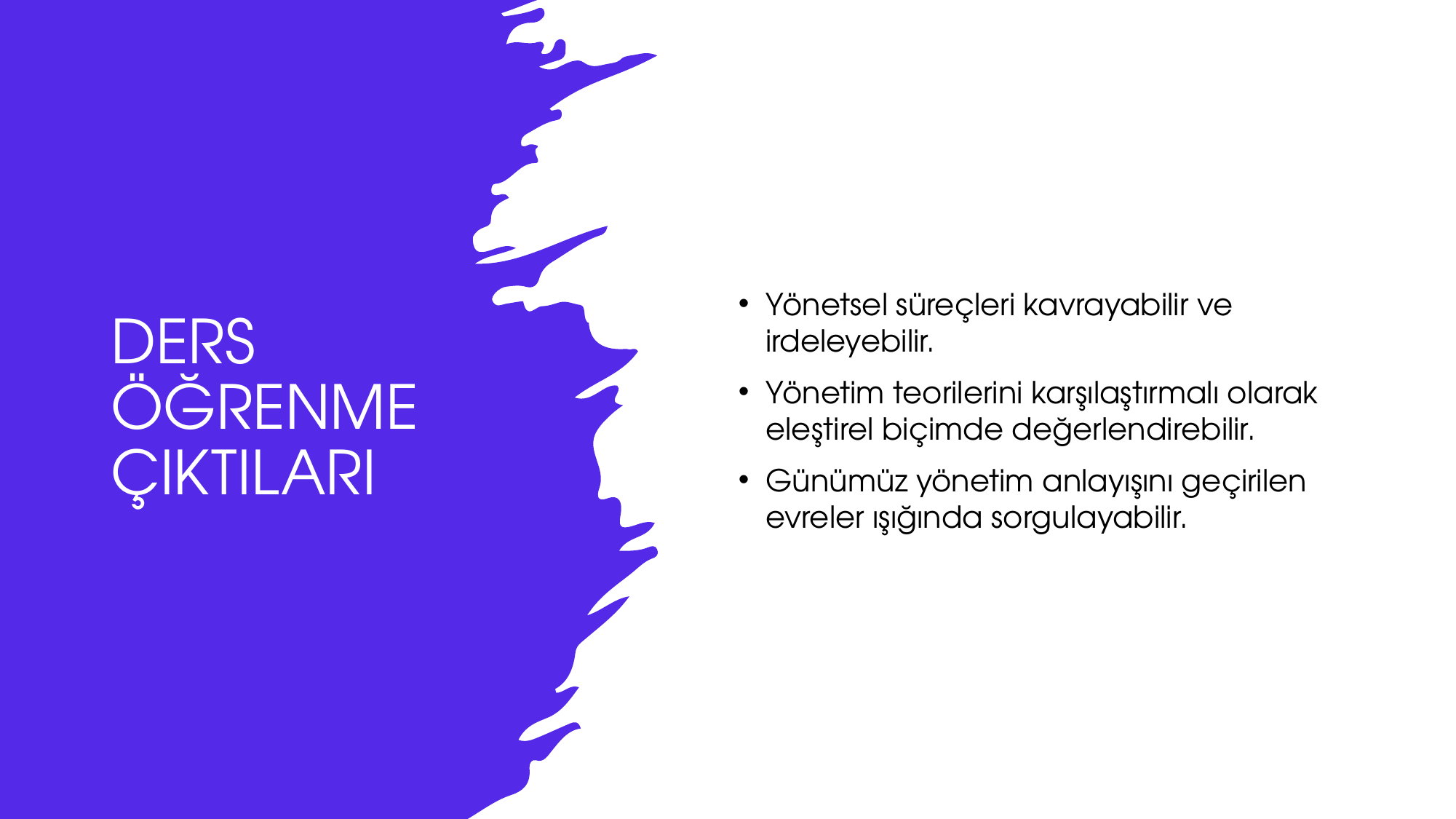

# DERS ÖĞRENME ÇIKTILARI
Yönetsel süreçleri kavrayabilir ve irdeleyebilir.
Yönetim teorilerini karşılaştırmalı olarak eleştirel biçimde değerlendirebilir.
Günümüz yönetim anlayışını geçirilen evreler ışığında sorgulayabilir.